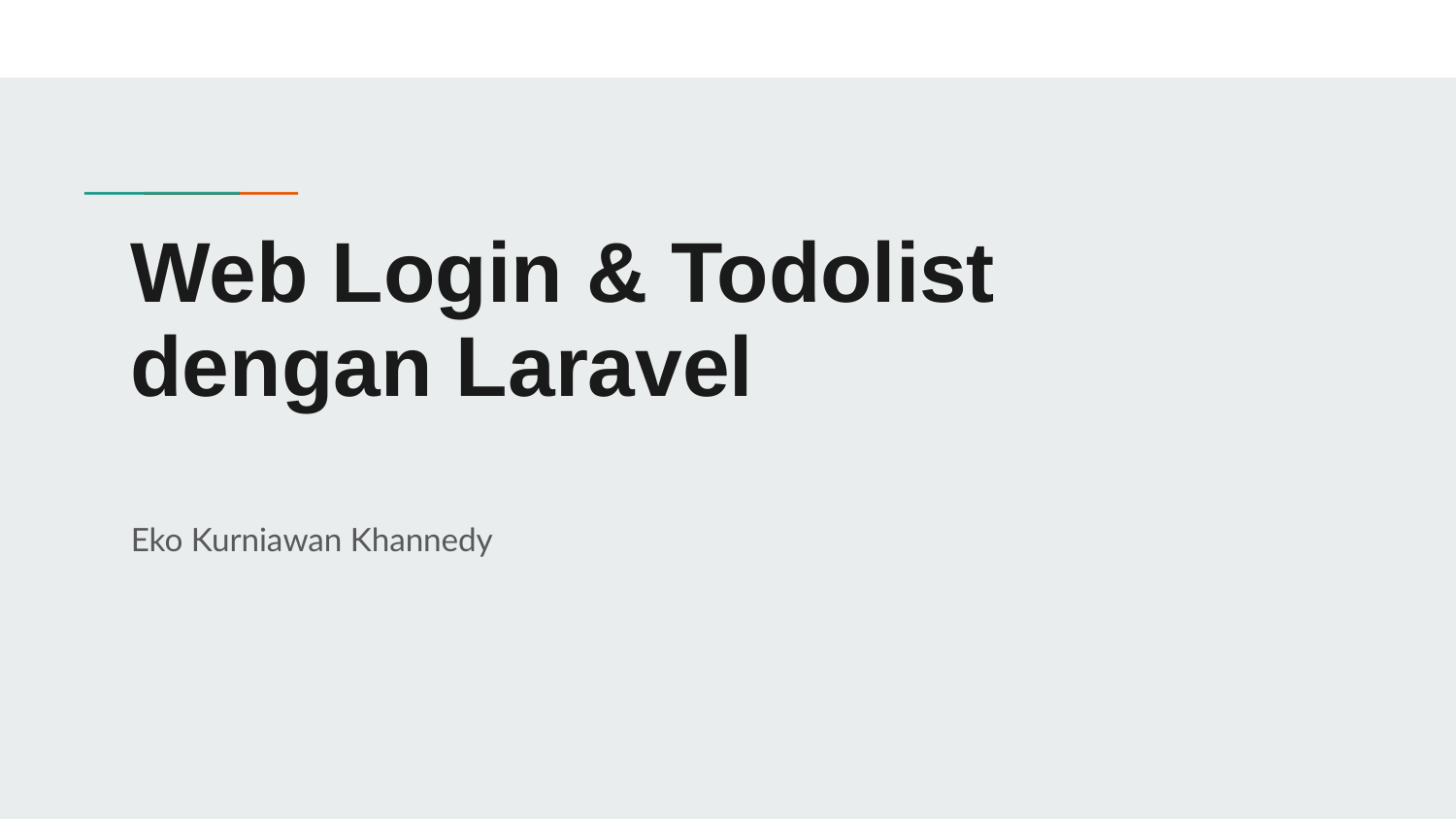

# Web Login & Todolist
dengan Laravel
Eko Kurniawan Khannedy